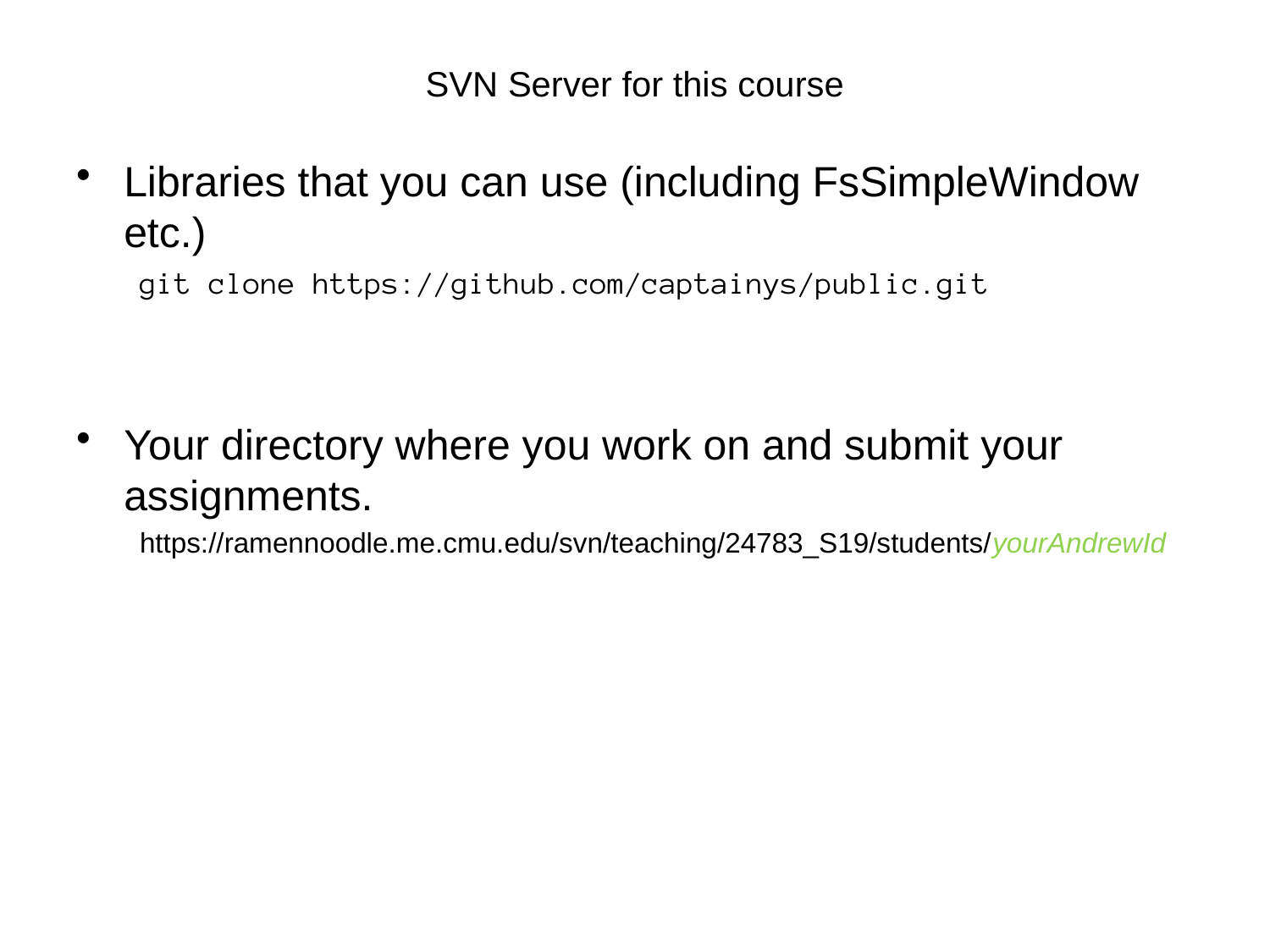

# SVN Server for this course
Libraries that you can use (including FsSimpleWindow etc.)
git clone https://github.com/captainys/public.git

Your directory where you work on and submit your assignments.
https://ramennoodle.me.cmu.edu/svn/teaching/24783_S19/students/yourAndrewId